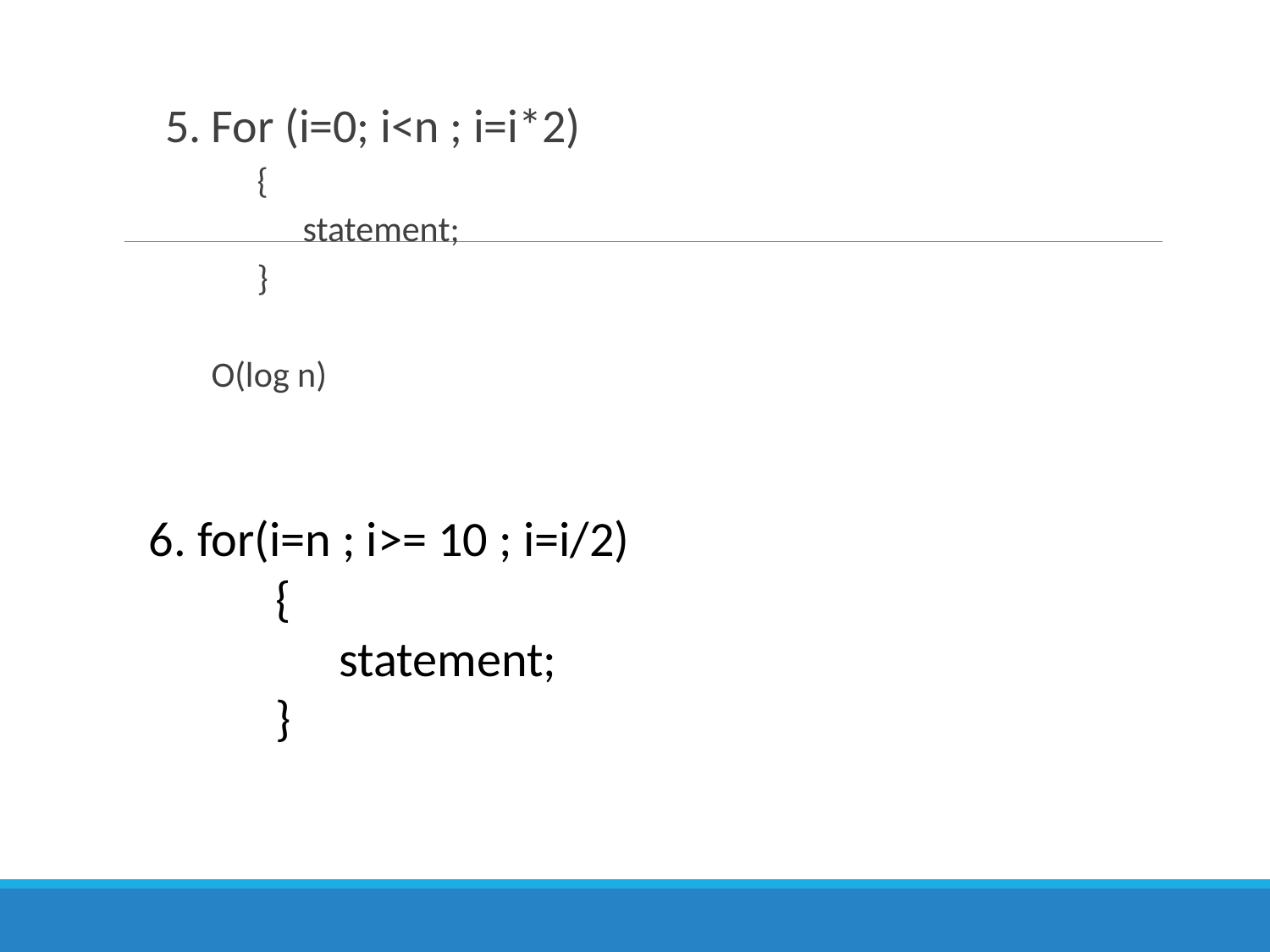

5. For (i=0; i<n ; i=i*2)
{
statement;
}

O(log n)

6. for(i=n ; i>= 10 ; i=i/2)
{
statement;
}